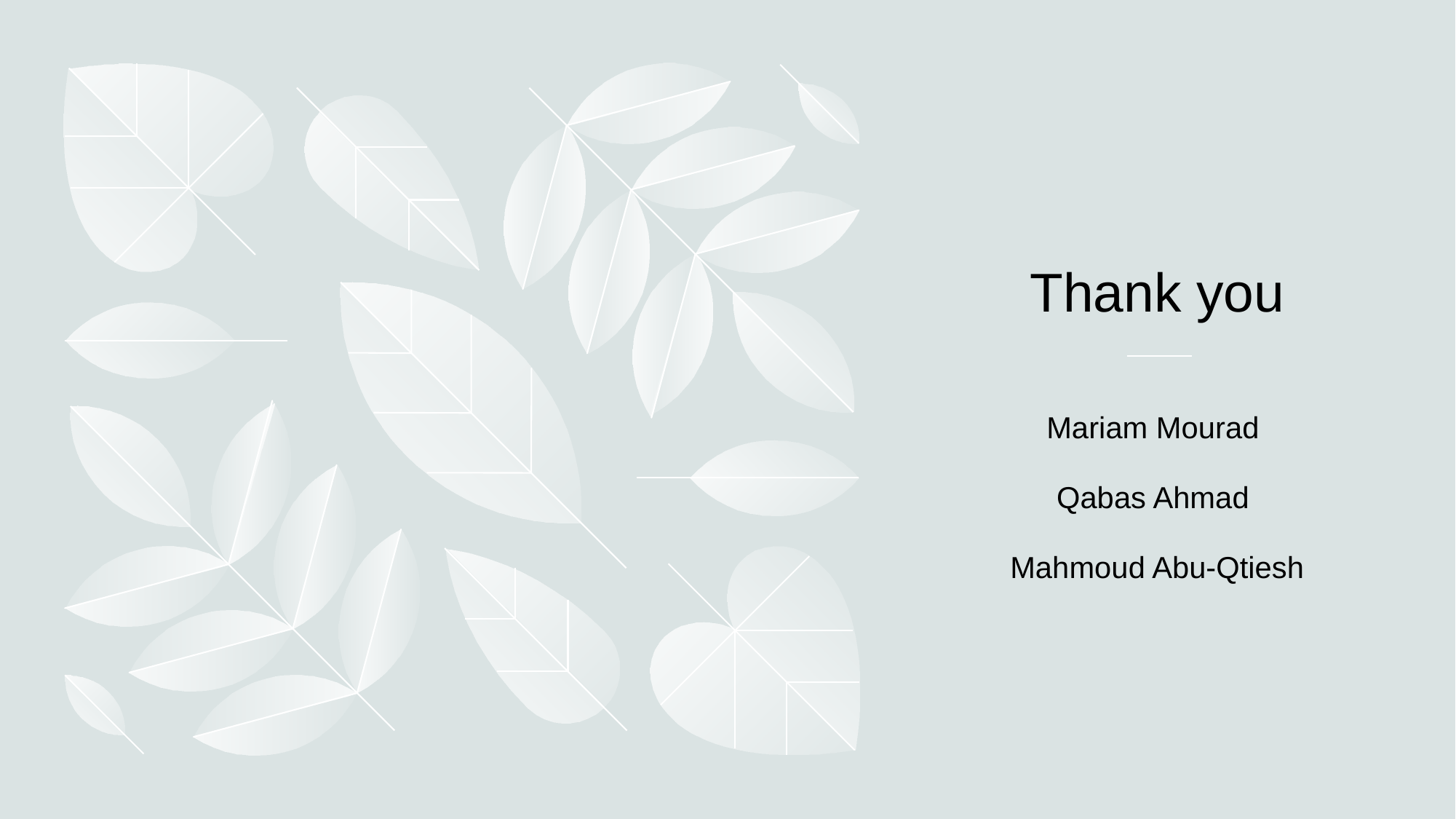

# Thank you
Mariam Mourad
Qabas Ahmad
Mahmoud Abu-Qtiesh